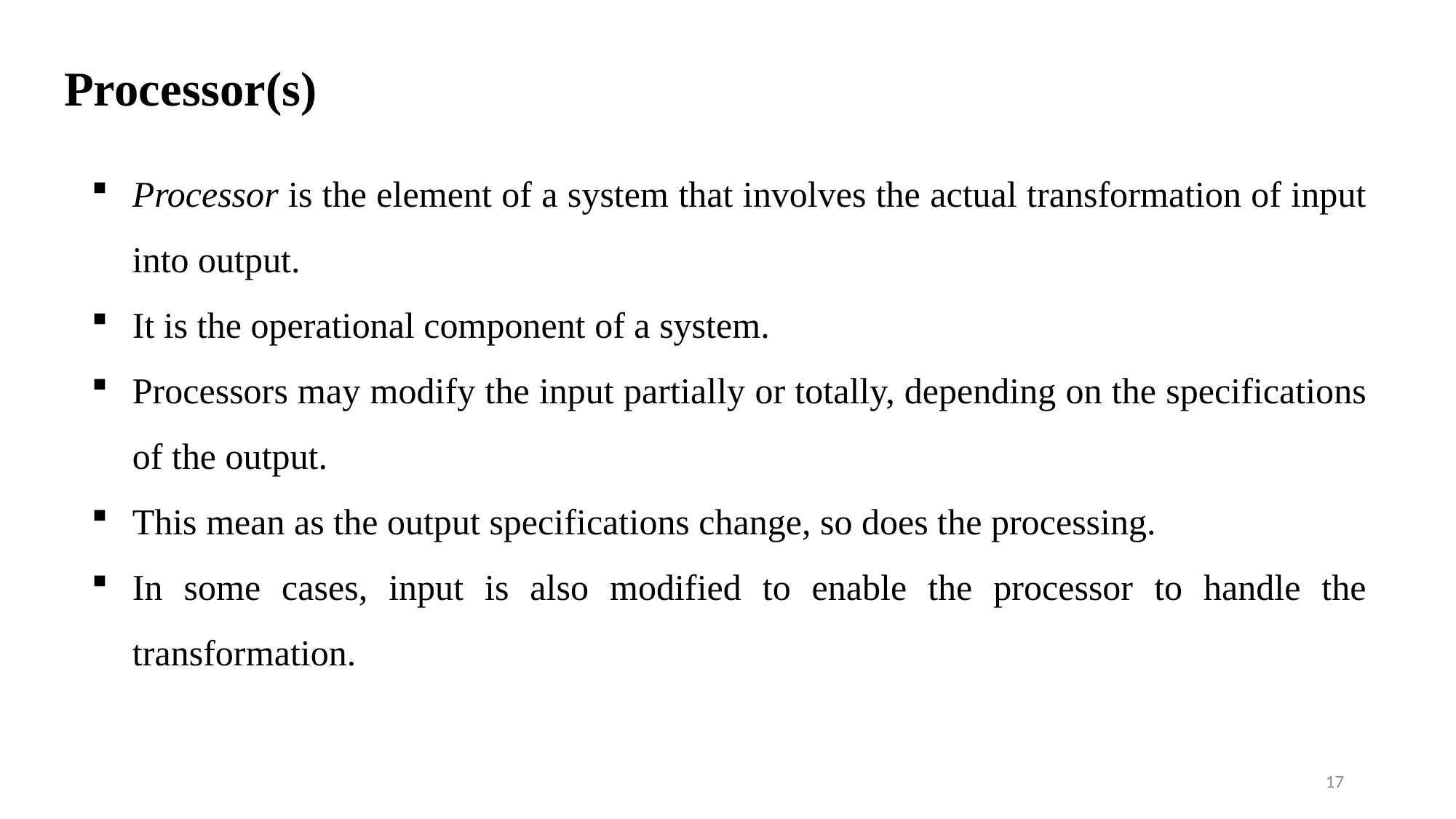

# Processor(s)
Processor is the element of a system that involves the actual transformation of input into output.
It is the operational component of a system.
Processors may modify the input partially or totally, depending on the specifications of the output.
This mean as the output specifications change, so does the processing.
In some cases, input is also modified to enable the processor to handle the transformation.

17